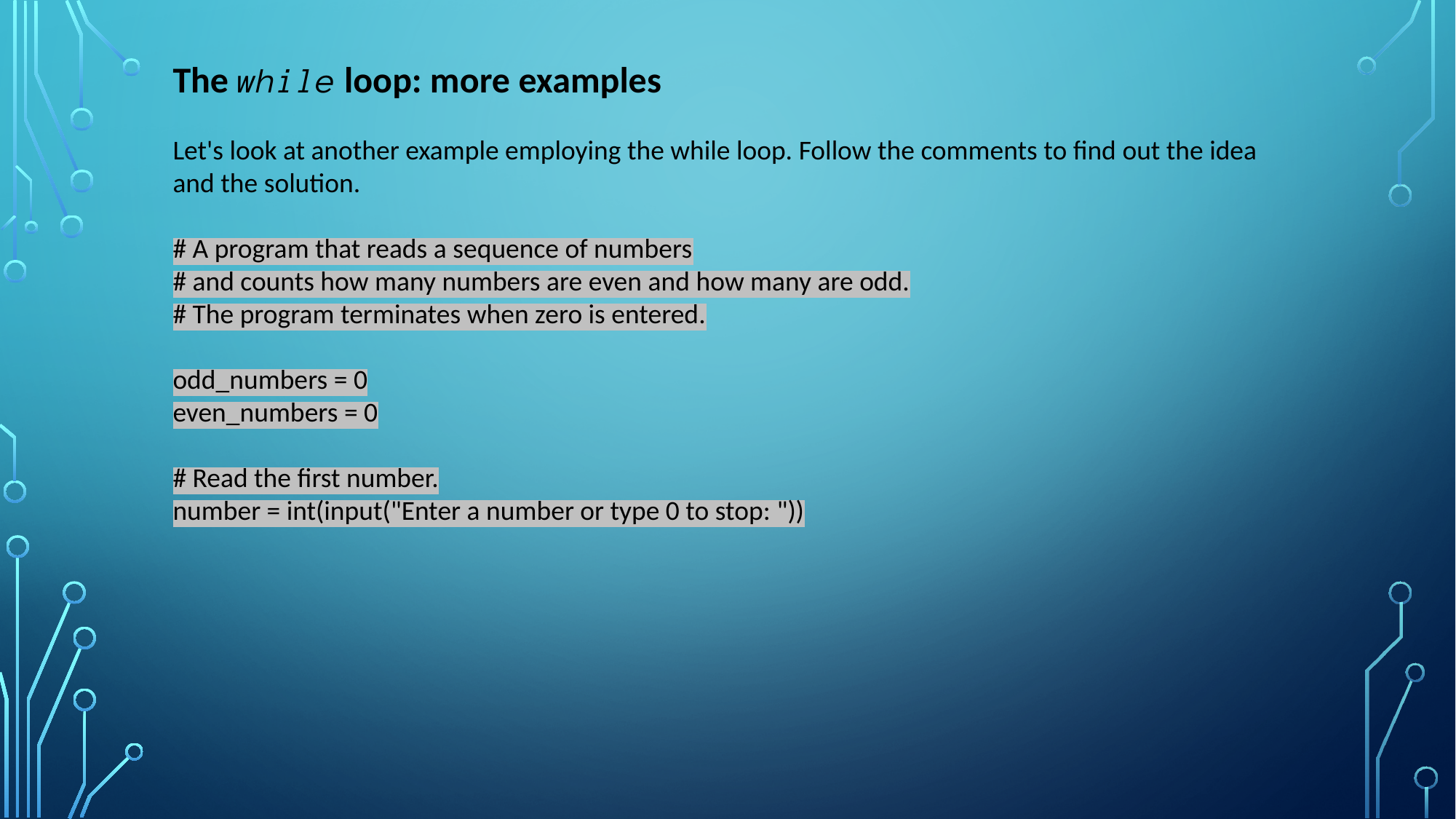

The while loop: more examples

Let's look at another example employing the while loop. Follow the comments to find out the idea and the solution.

# A program that reads a sequence of numbers
# and counts how many numbers are even and how many are odd.
# The program terminates when zero is entered.

odd_numbers = 0
even_numbers = 0

# Read the first number.
number = int(input("Enter a number or type 0 to stop: "))